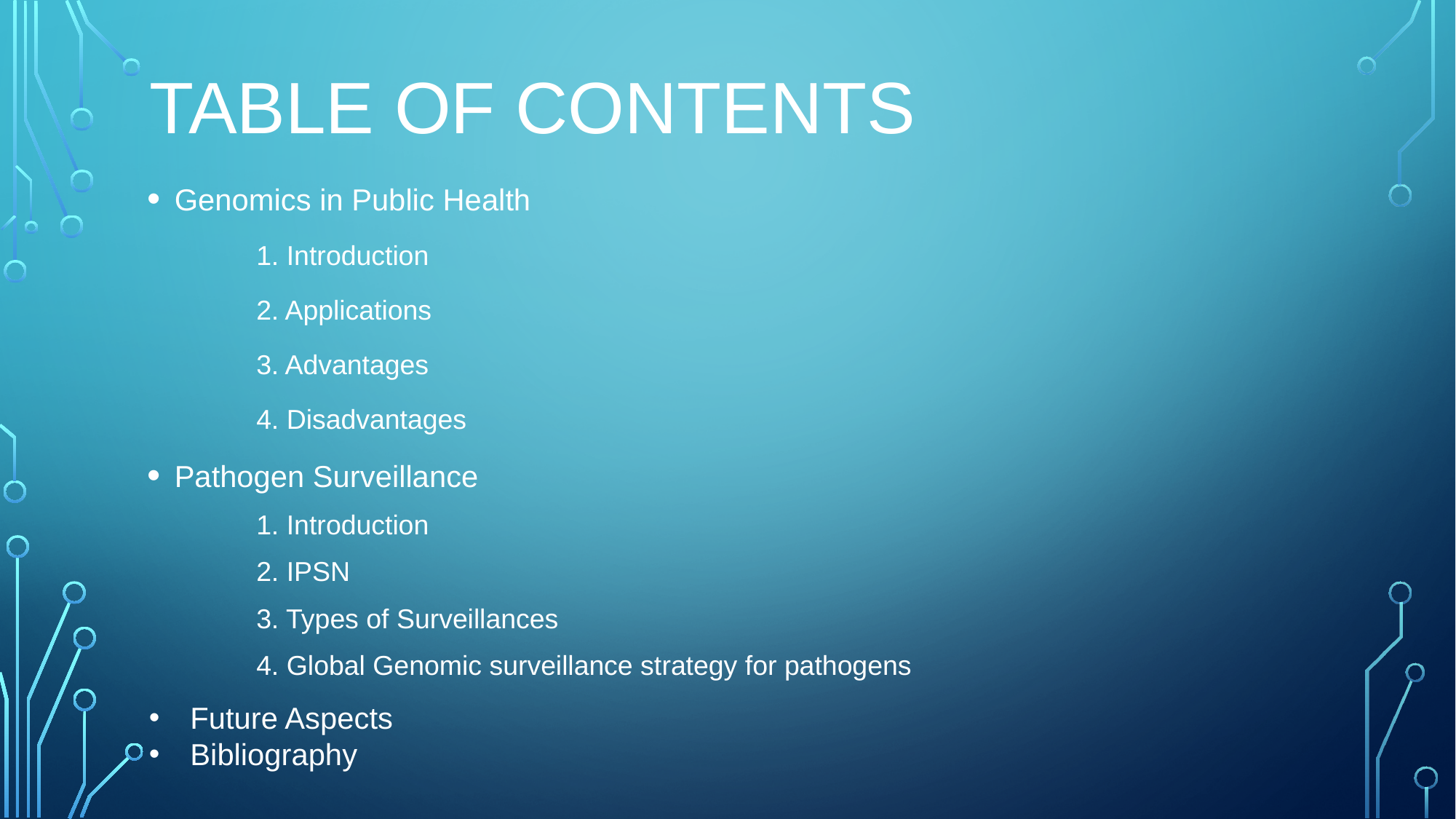

# Table of Contents
Genomics in Public Health
	1. Introduction
	2. Applications
	3. Advantages
	4. Disadvantages
Pathogen Surveillance
1. Introduction
2. IPSN
3. Types of Surveillances
4. Global Genomic surveillance strategy for pathogens

Future Aspects
Bibliography